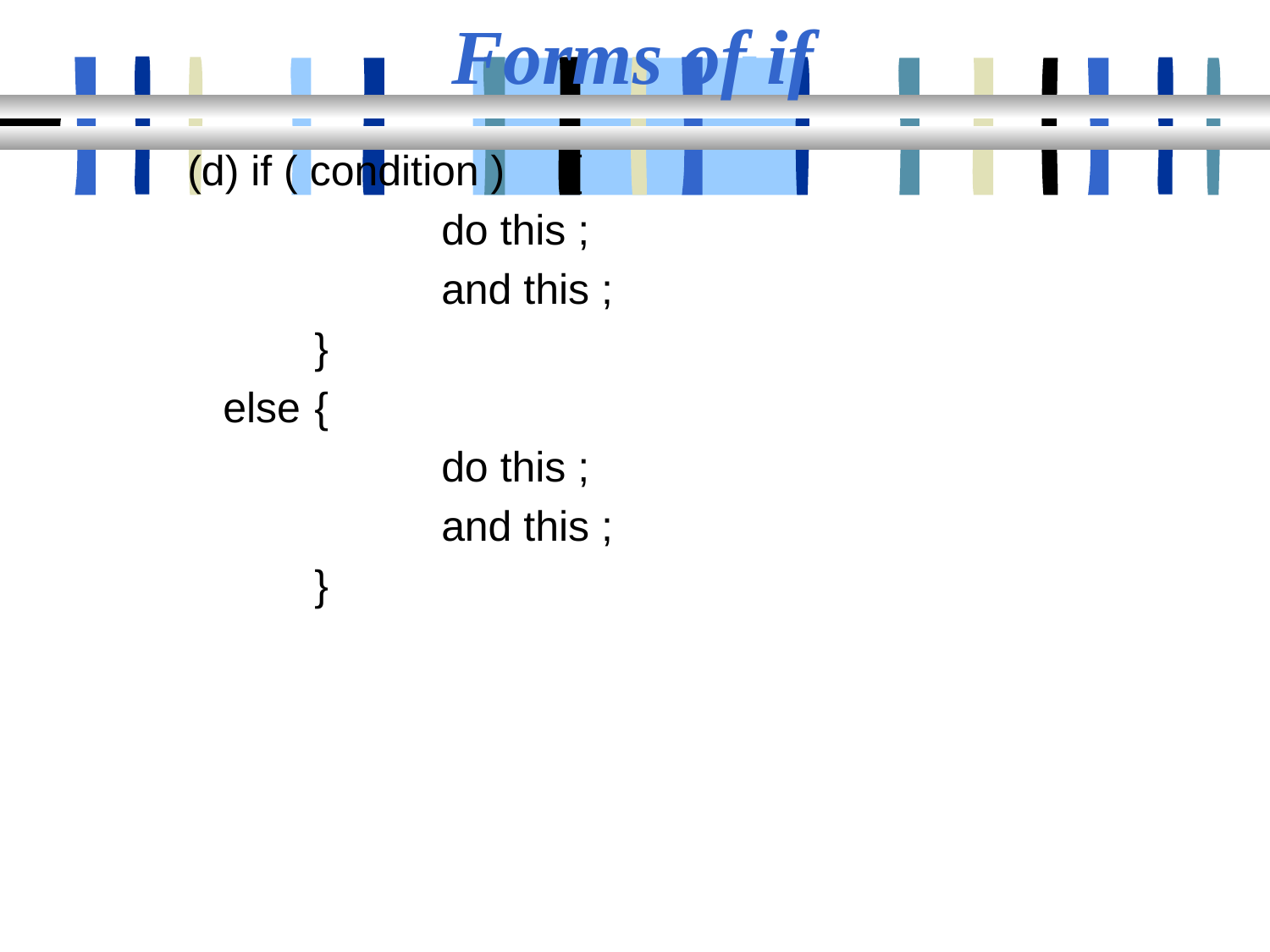

# Forms of if
		(d) if ( condition ) 	{
				do this ;
				and this ;
			}
		   else 	{
				do this ;
				and this ;
			}